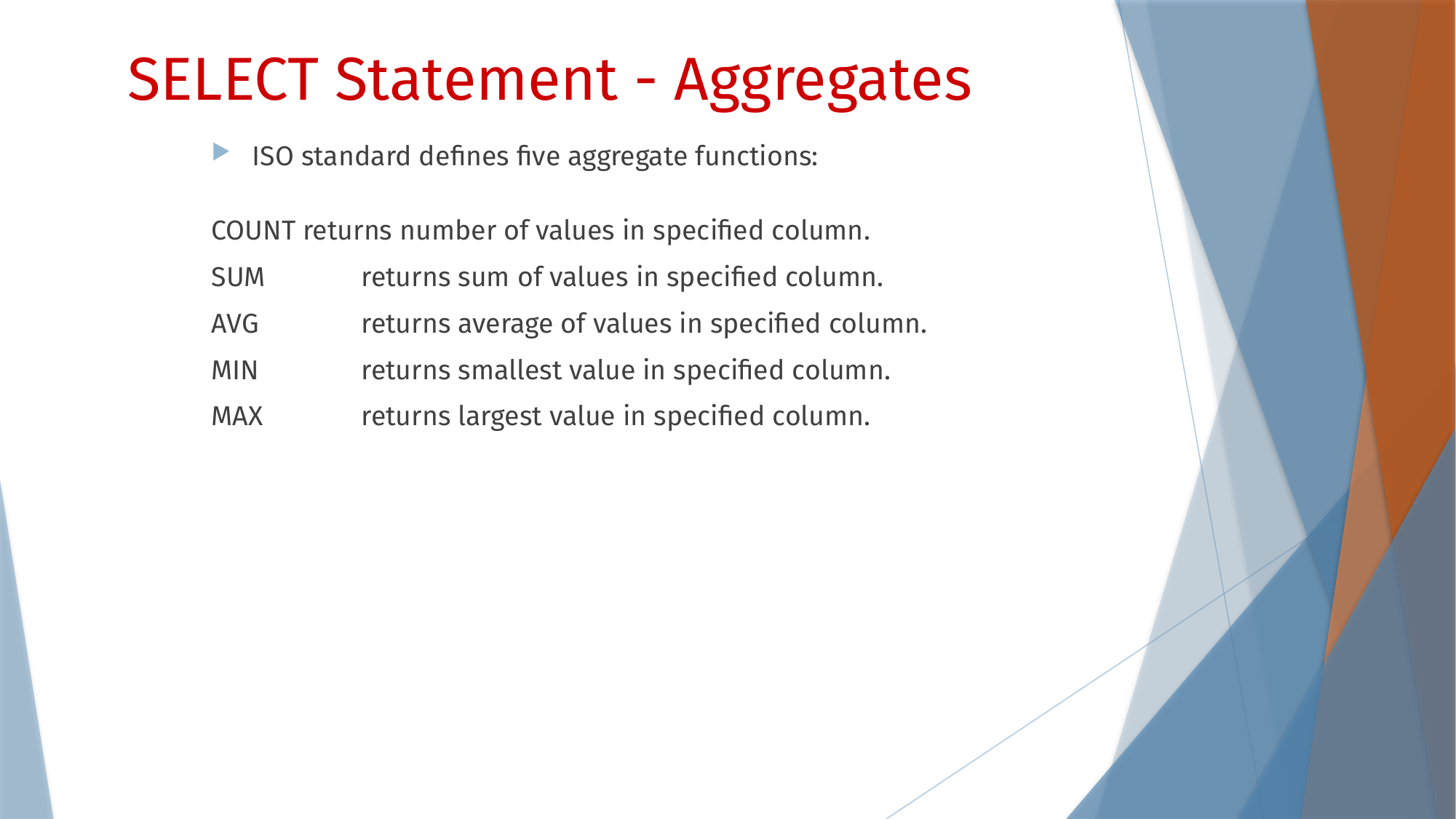

# SELECT Statement - Aggregates
ISO standard defines five aggregate functions:

COUNT returns number of values in specified column.
SUM	returns sum of values in specified column.
AVG	returns average of values in specified column.
MIN	returns smallest value in specified column.
MAX	returns largest value in specified column.